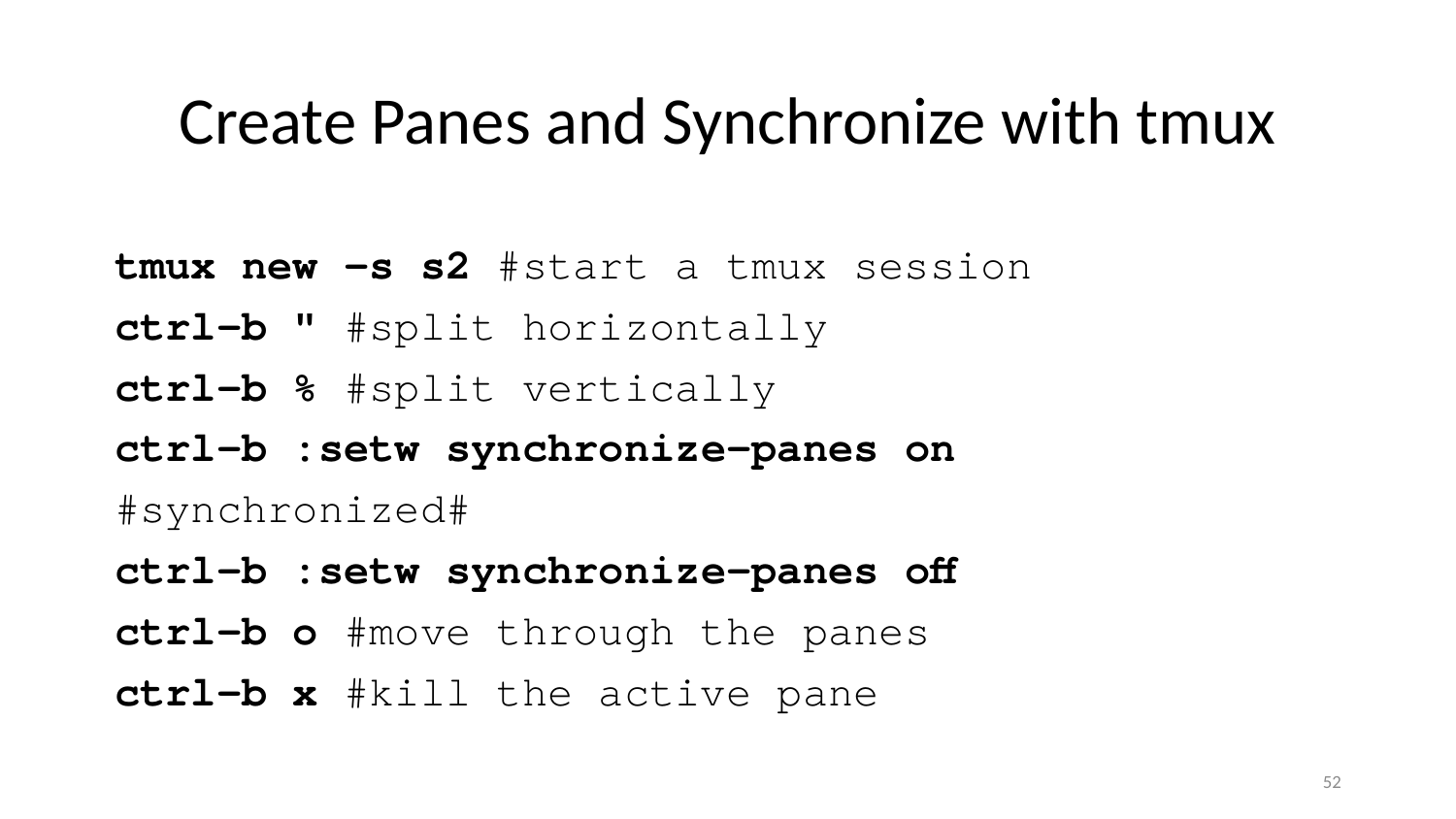

# Create Panes and Synchronize with tmux
tmux new -s s2 #start a tmux session
ctrl-b " #split horizontally
ctrl-b % #split vertically
ctrl-b :setw synchronize-panes on
#synchronized#
ctrl-b :setw synchronize-panes off
ctrl-b o #move through the panes
ctrl-b x #kill the active pane
52